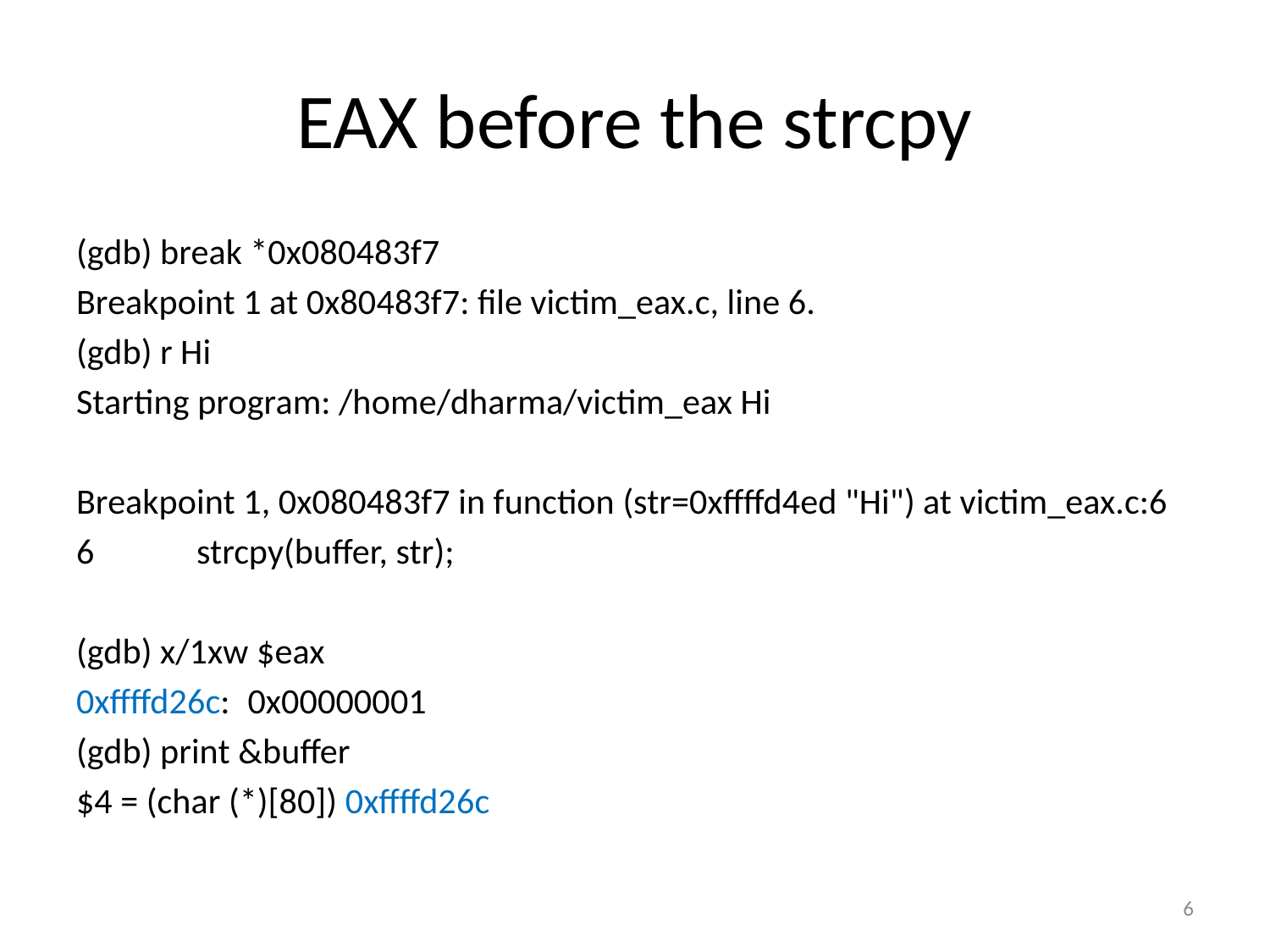

# EAX before the strcpy
(gdb) break *0x080483f7
Breakpoint 1 at 0x80483f7: file victim_eax.c, line 6.
(gdb) r Hi
Starting program: /home/dharma/victim_eax Hi

Breakpoint 1, 0x080483f7 in function (str=0xffffd4ed "Hi") at victim_eax.c:6
strcpy(buffer, str);

(gdb) x/1xw $eax
0xffffd26c:	0x00000001
(gdb) print &buffer
$4 = (char (*)[80]) 0xffffd26c
6